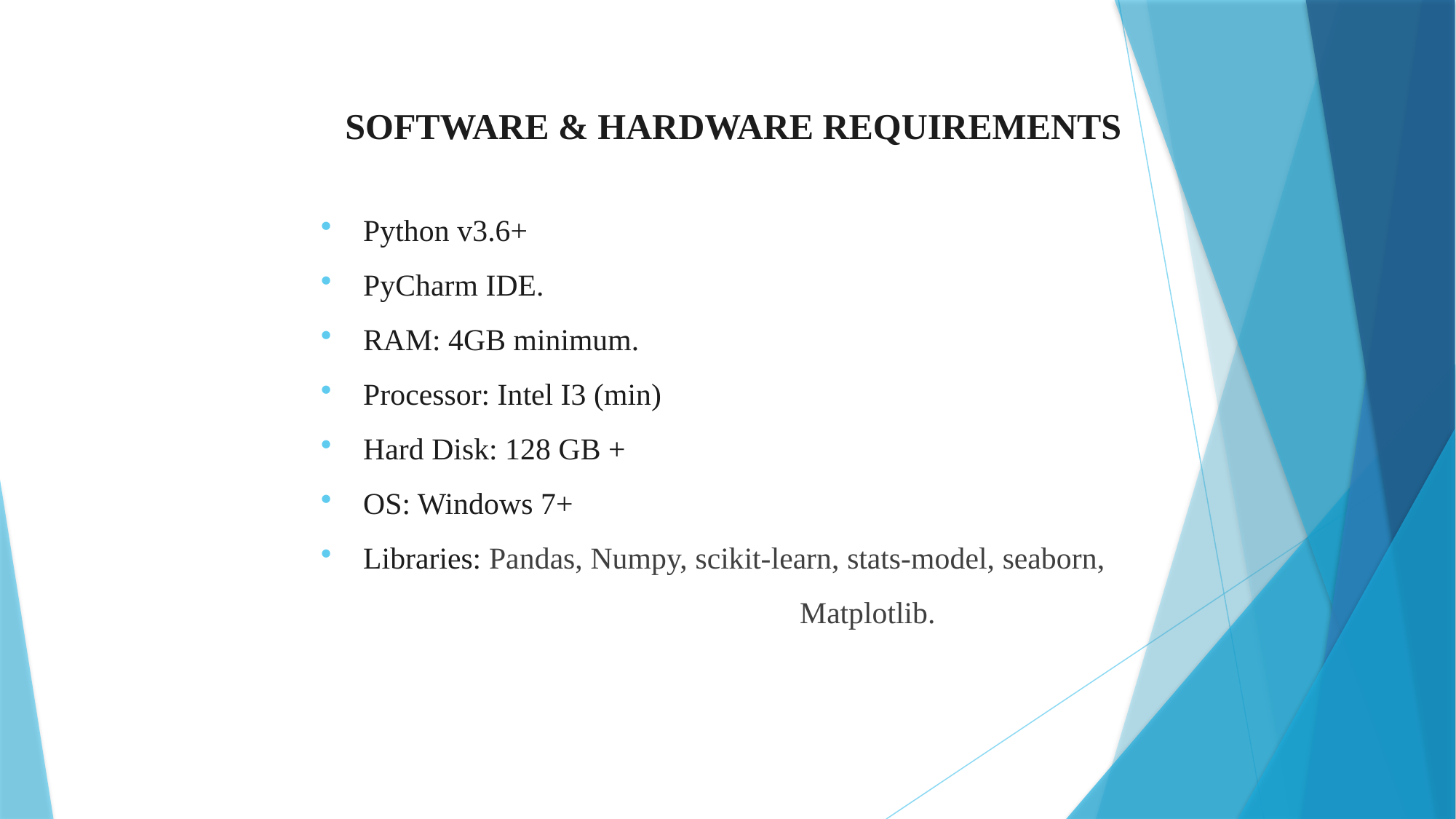

# SOFTWARE & HARDWARE REQUIREMENTS
Python v3.6+
PyCharm IDE.
RAM: 4GB minimum.
Processor: Intel I3 (min)
Hard Disk: 128 GB +
OS: Windows 7+
Libraries: Pandas, Numpy, scikit-learn, stats-model, seaborn,                  				Matplotlib.